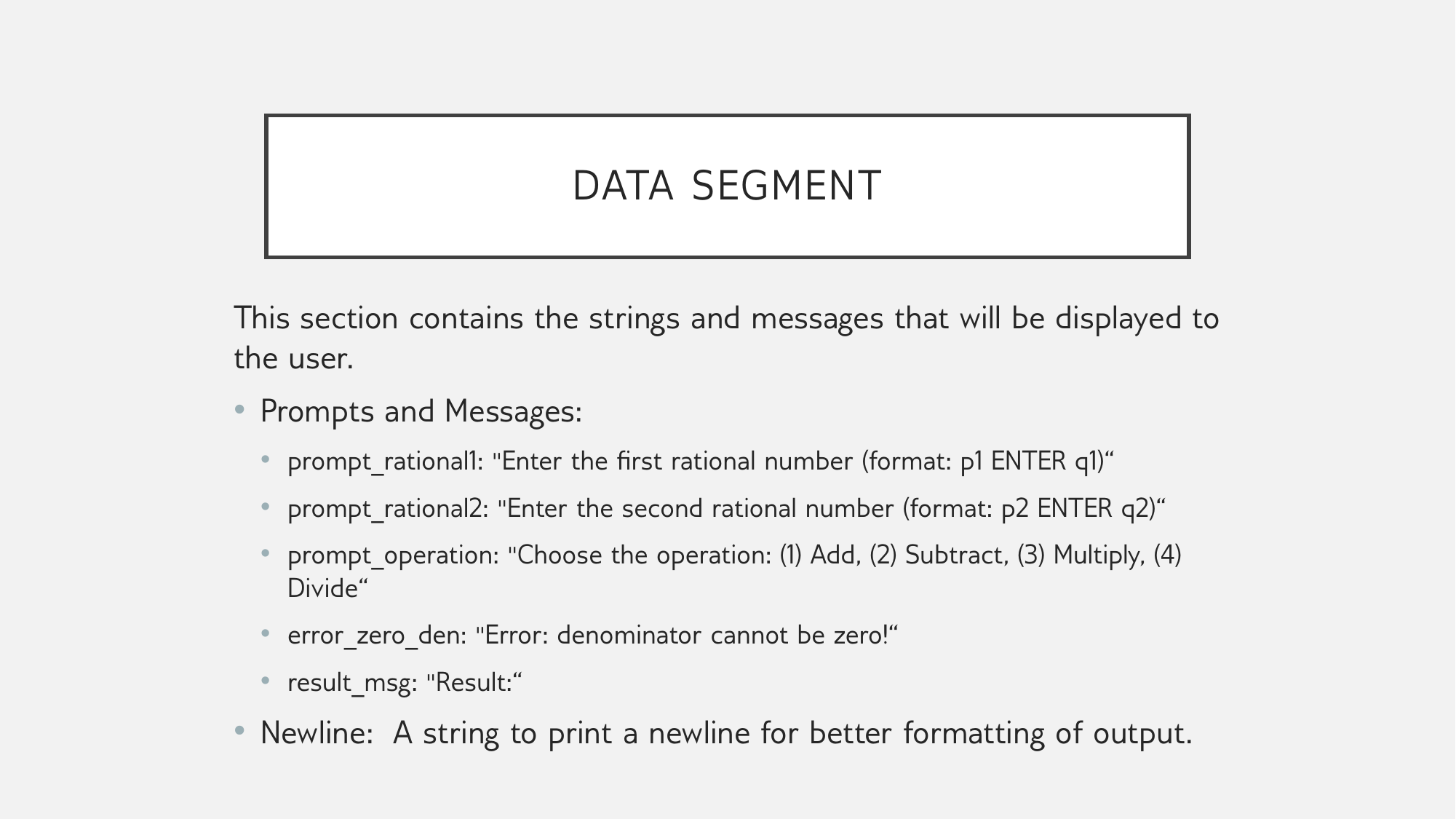

# Data segment
This section contains the strings and messages that will be displayed to the user.
Prompts and Messages:
prompt_rational1: "Enter the first rational number (format: p1 ENTER q1)“
prompt_rational2: "Enter the second rational number (format: p2 ENTER q2)“
prompt_operation: "Choose the operation: (1) Add, (2) Subtract, (3) Multiply, (4) Divide“
error_zero_den: "Error: denominator cannot be zero!“
result_msg: "Result:“
Newline:  A string to print a newline for better formatting of output.